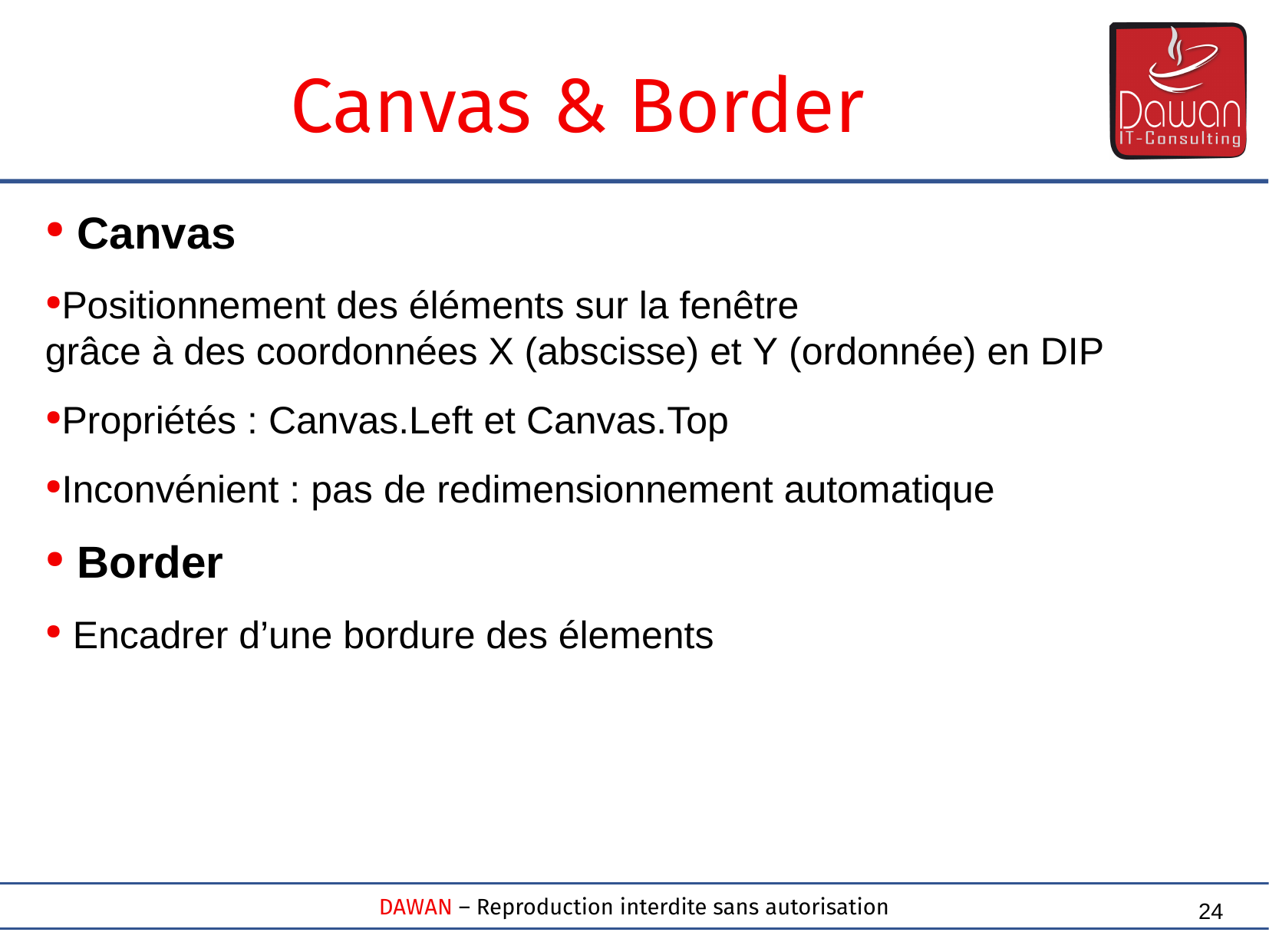

Canvas & Border
 Canvas
Positionnement des éléments sur la fenêtre grâce à des coordonnées X (abscisse) et Y (ordonnée) en DIP
Propriétés : Canvas.Left et Canvas.Top
Inconvénient : pas de redimensionnement automatique
 Border
 Encadrer d’une bordure des élements
24